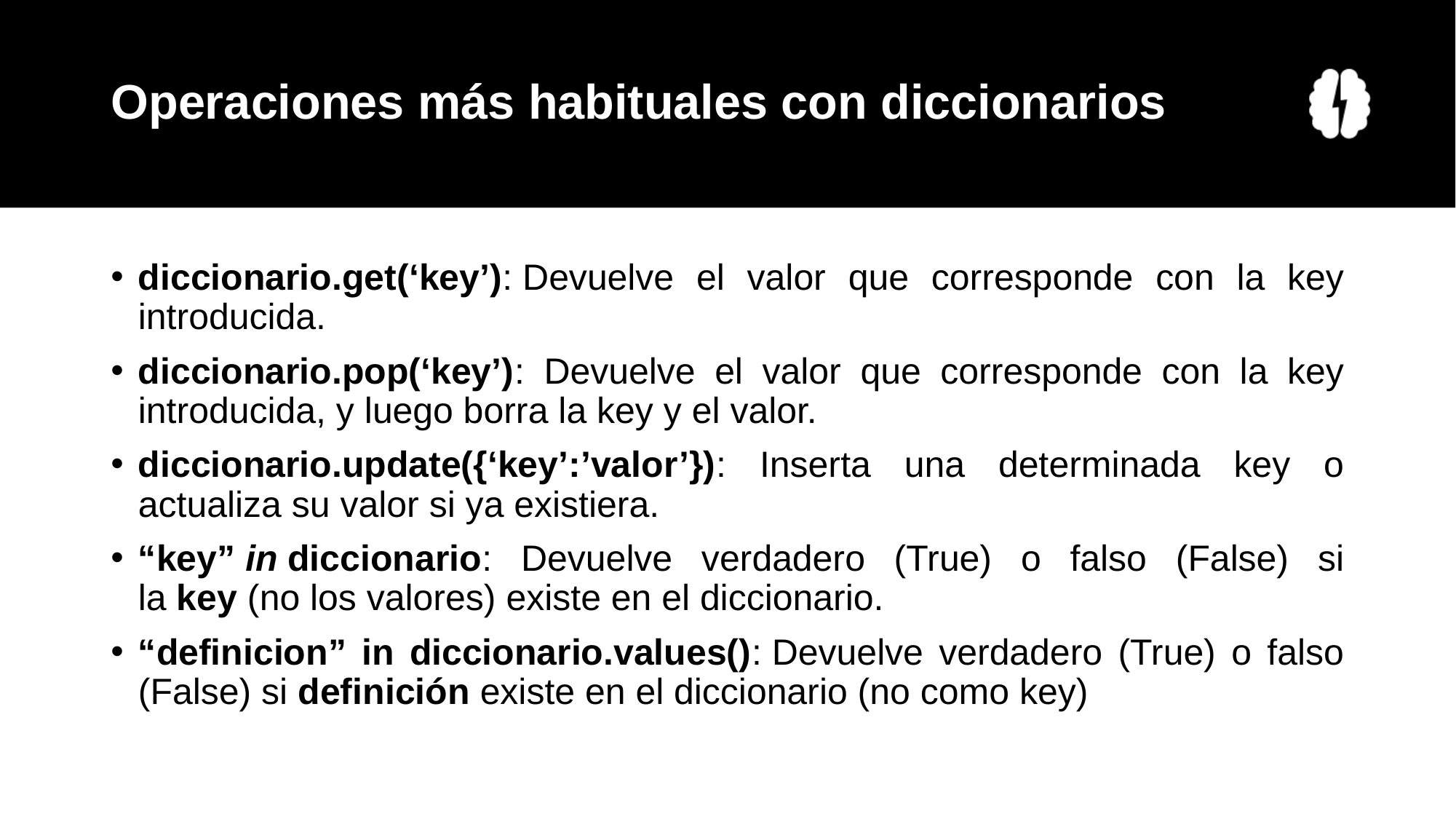

# Operaciones más habituales con diccionarios
diccionario.get(‘key’): Devuelve el valor que corresponde con la key introducida.
diccionario.pop(‘key’): Devuelve el valor que corresponde con la key introducida, y luego borra la key y el valor.
diccionario.update({‘key’:’valor’}): Inserta una determinada key o actualiza su valor si ya existiera.
“key” in diccionario: Devuelve verdadero (True) o falso (False) si la key (no los valores) existe en el diccionario.
“definicion” in diccionario.values(): Devuelve verdadero (True) o falso (False) si definición existe en el diccionario (no como key)